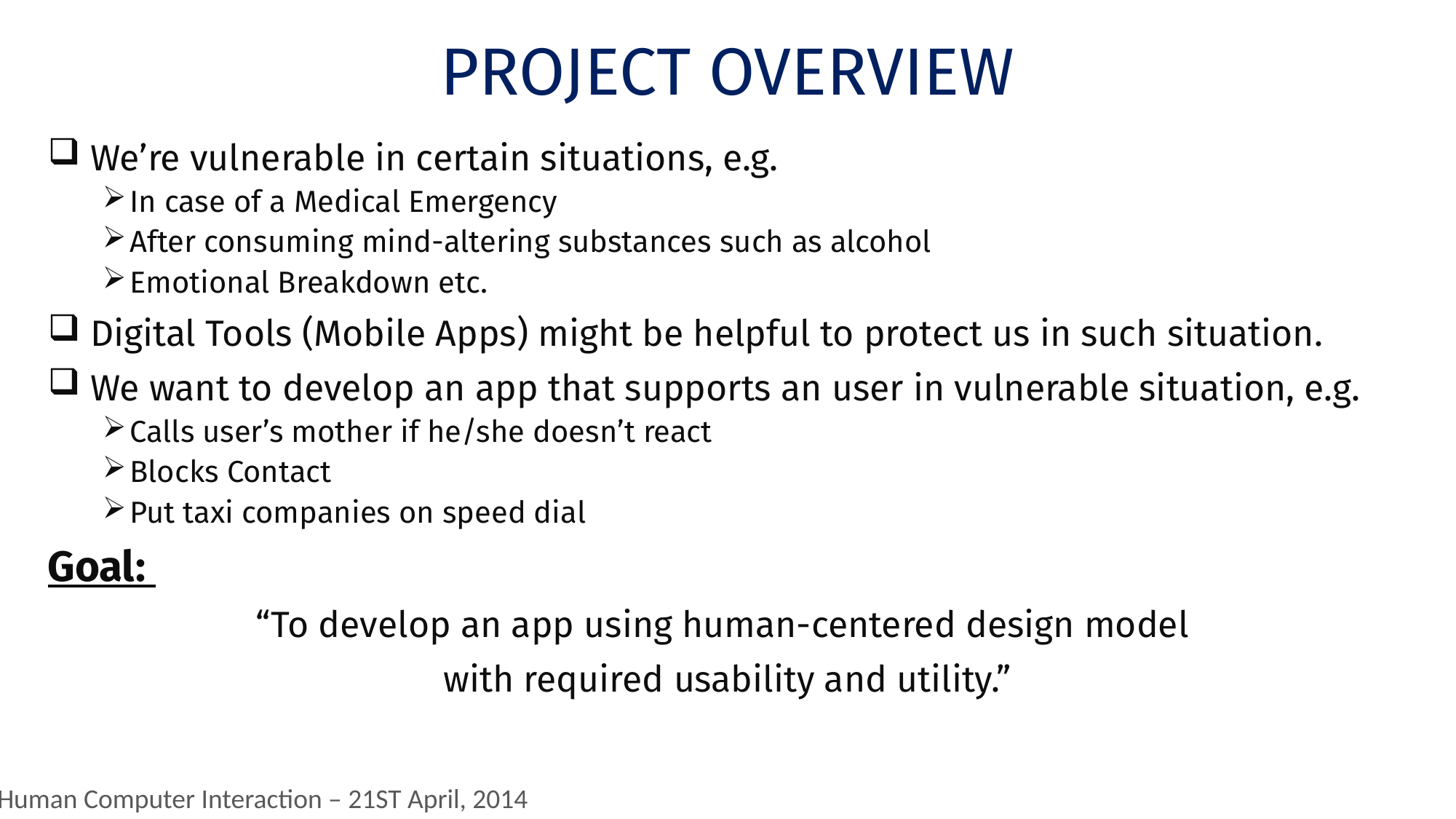

# PROJECT OVERVIEW
We’re vulnerable in certain situations, e.g.
In case of a Medical Emergency
After consuming mind-altering substances such as alcohol
Emotional Breakdown etc.
Digital Tools (Mobile Apps) might be helpful to protect us in such situation.
We want to develop an app that supports an user in vulnerable situation, e.g.
Calls user’s mother if he/she doesn’t react
Blocks Contact
Put taxi companies on speed dial
Goal:
“To develop an app using human-centered design model
with required usability and utility.”

Human Computer Interaction – 21ST April, 2014